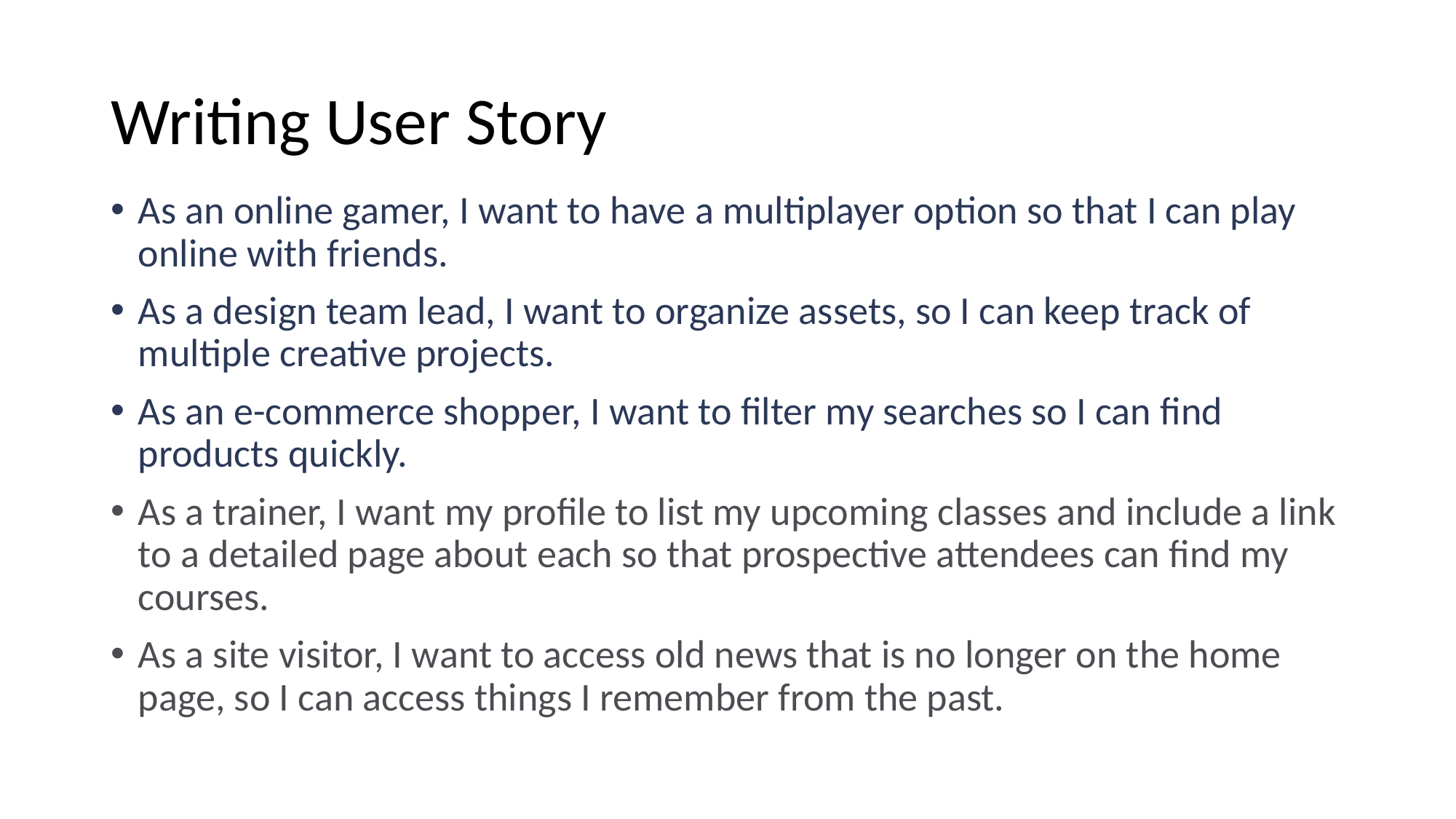

# Writing User Story
As an online gamer, I want to have a multiplayer option so that I can play online with friends.
As a design team lead, I want to organize assets, so I can keep track of multiple creative projects.
As an e-commerce shopper, I want to filter my searches so I can find products quickly.
As a trainer, I want my profile to list my upcoming classes and include a link to a detailed page about each so that prospective attendees can find my courses.
As a site visitor, I want to access old news that is no longer on the home page, so I can access things I remember from the past.